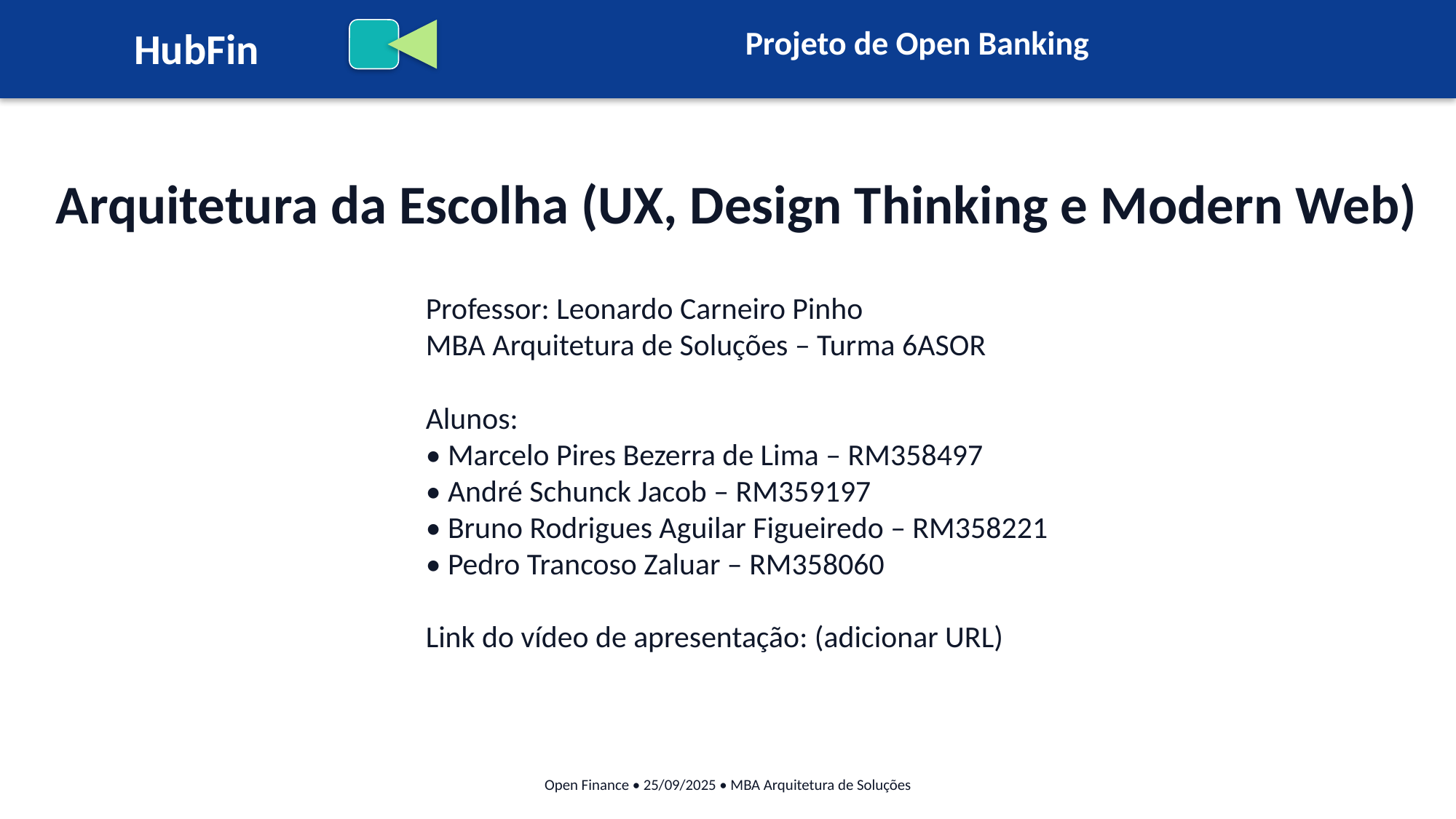

HubFin
Projeto de Open Banking

Arquitetura da Escolha (UX, Design Thinking e Modern Web)
Professor: Leonardo Carneiro Pinho
MBA Arquitetura de Soluções – Turma 6ASOR

Alunos:
• Marcelo Pires Bezerra de Lima – RM358497
• André Schunck Jacob – RM359197
• Bruno Rodrigues Aguilar Figueiredo – RM358221
• Pedro Trancoso Zaluar – RM358060

Link do vídeo de apresentação: (adicionar URL)
Open Finance • 25/09/2025 • MBA Arquitetura de Soluções